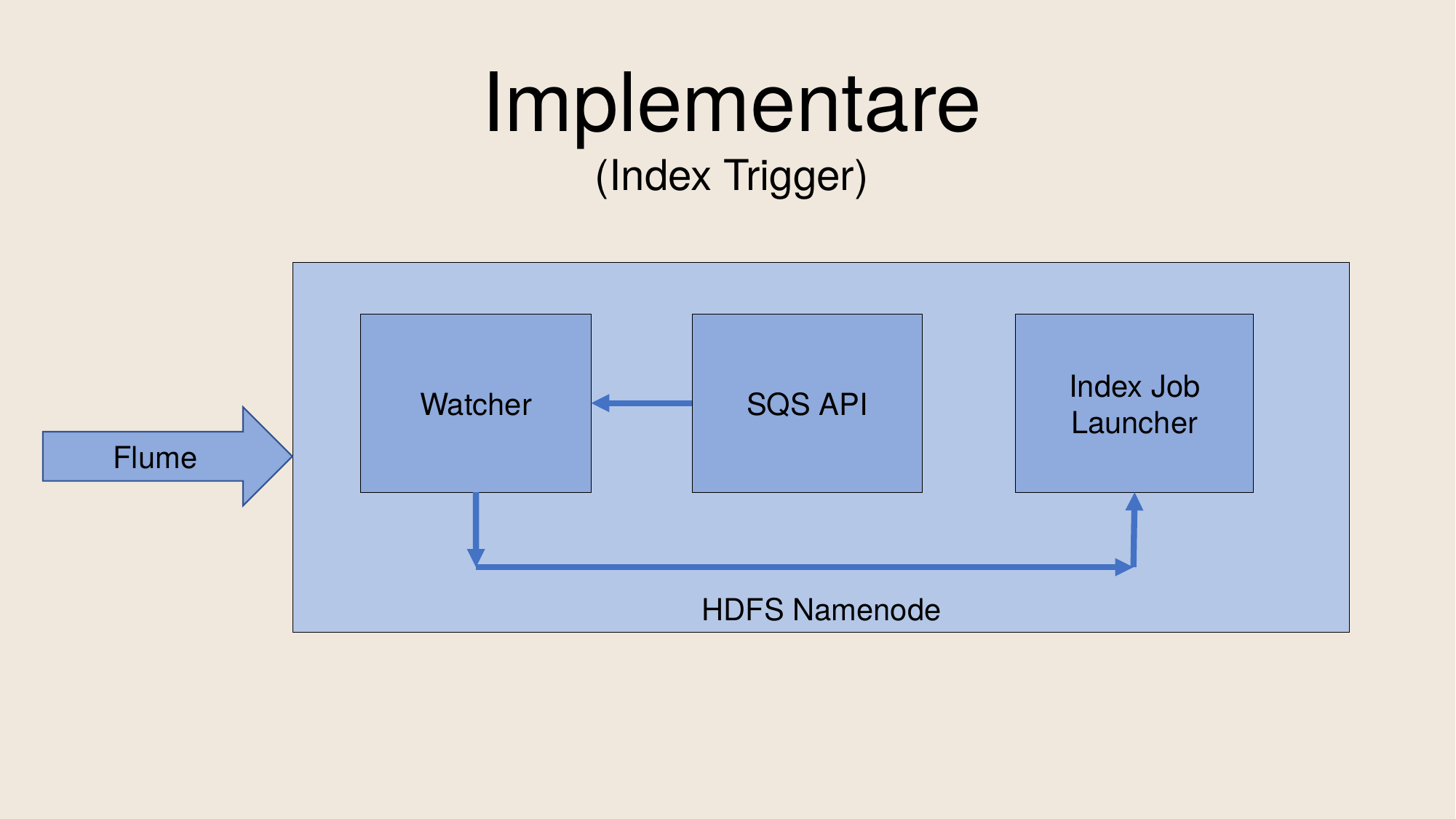

Implementare
(Index Trigger)
HDFS Namenode
Watcher
SQS API
Index Job Launcher
Flume